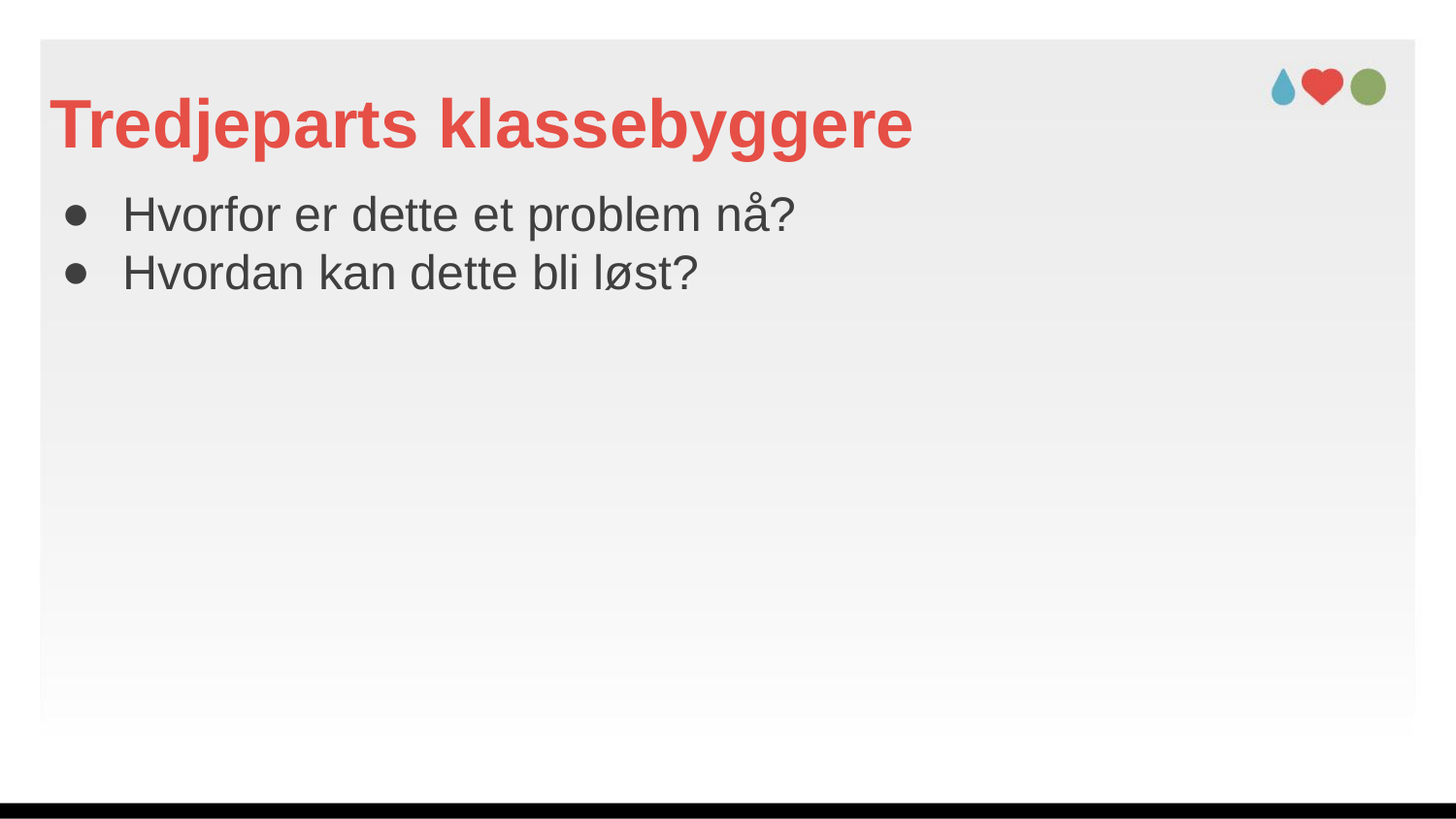

# Tredjeparts klassebyggere
Hvorfor er dette et problem nå?
Hvordan kan dette bli løst?